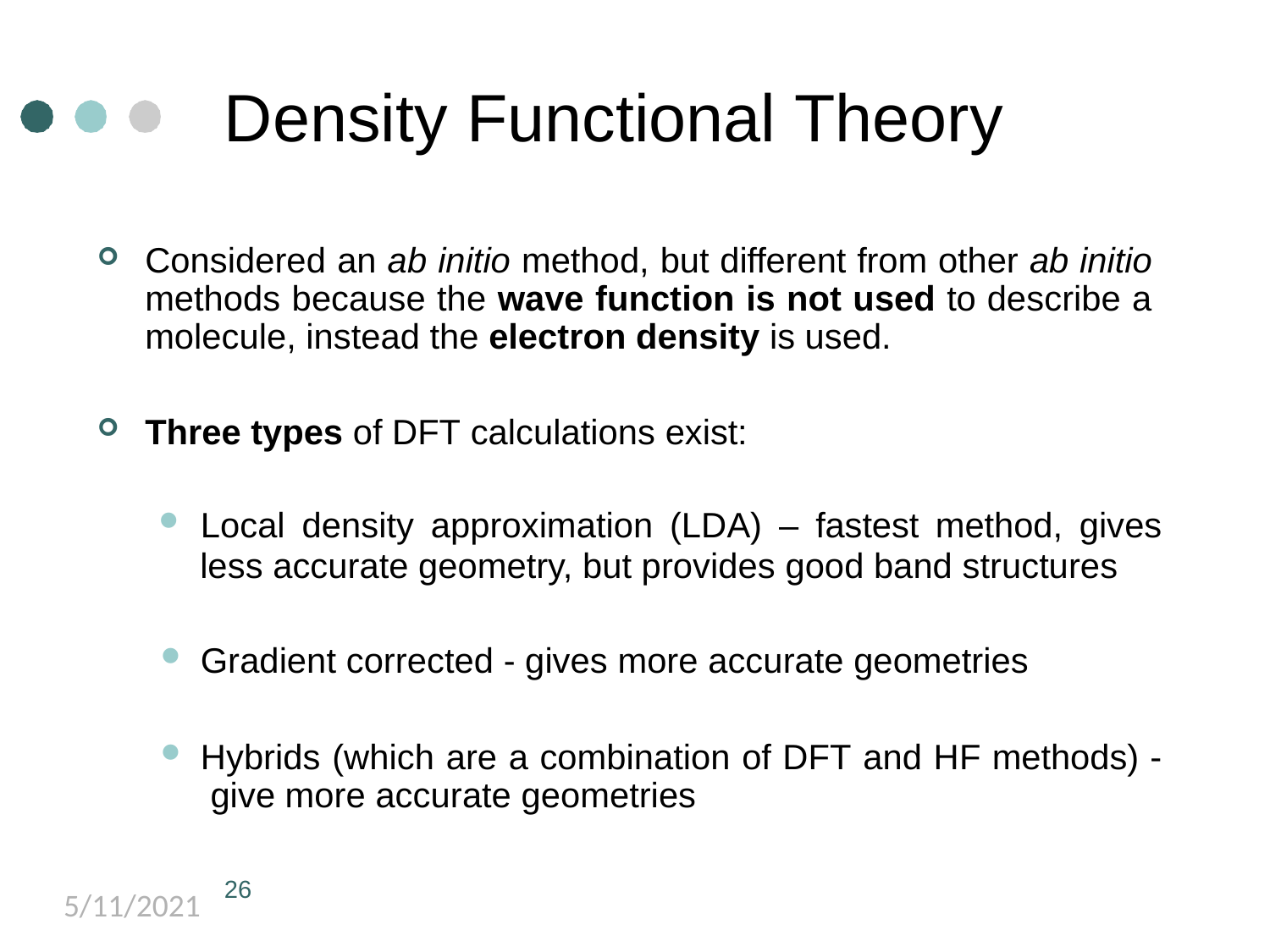

# Density Functional Theory
Considered an ab initio method, but different from other ab initio  methods because the wave function is not used to describe a  molecule, instead the electron density is used.

Three types of DFT calculations exist:

Local density approximation (LDA) – fastest method, gives
less accurate geometry, but provides good band structures

Gradient corrected - gives more accurate geometries

Hybrids (which are a combination of DFT and HF methods) -  give more accurate geometries
26
5/11/2021